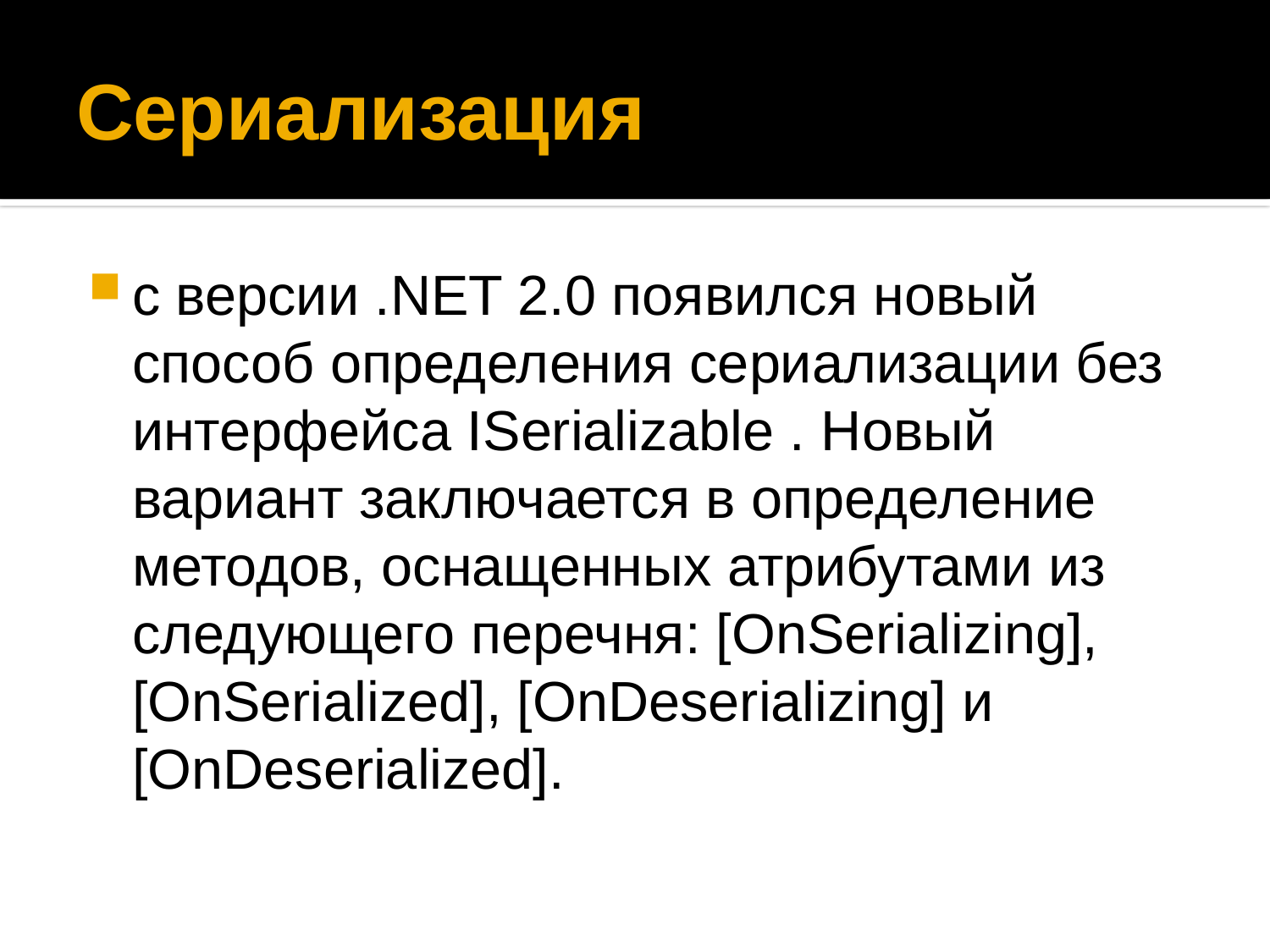

# Сериализация
с версии .NET 2.0 появился новый способ определения сериализации без интерфейса ISerializable . Новый вариант заключается в определение методов, оснащенных атрибутами из следующего перечня: [OnSerializing], [OnSerialized], [OnDeserializing] и [OnDeserialized].